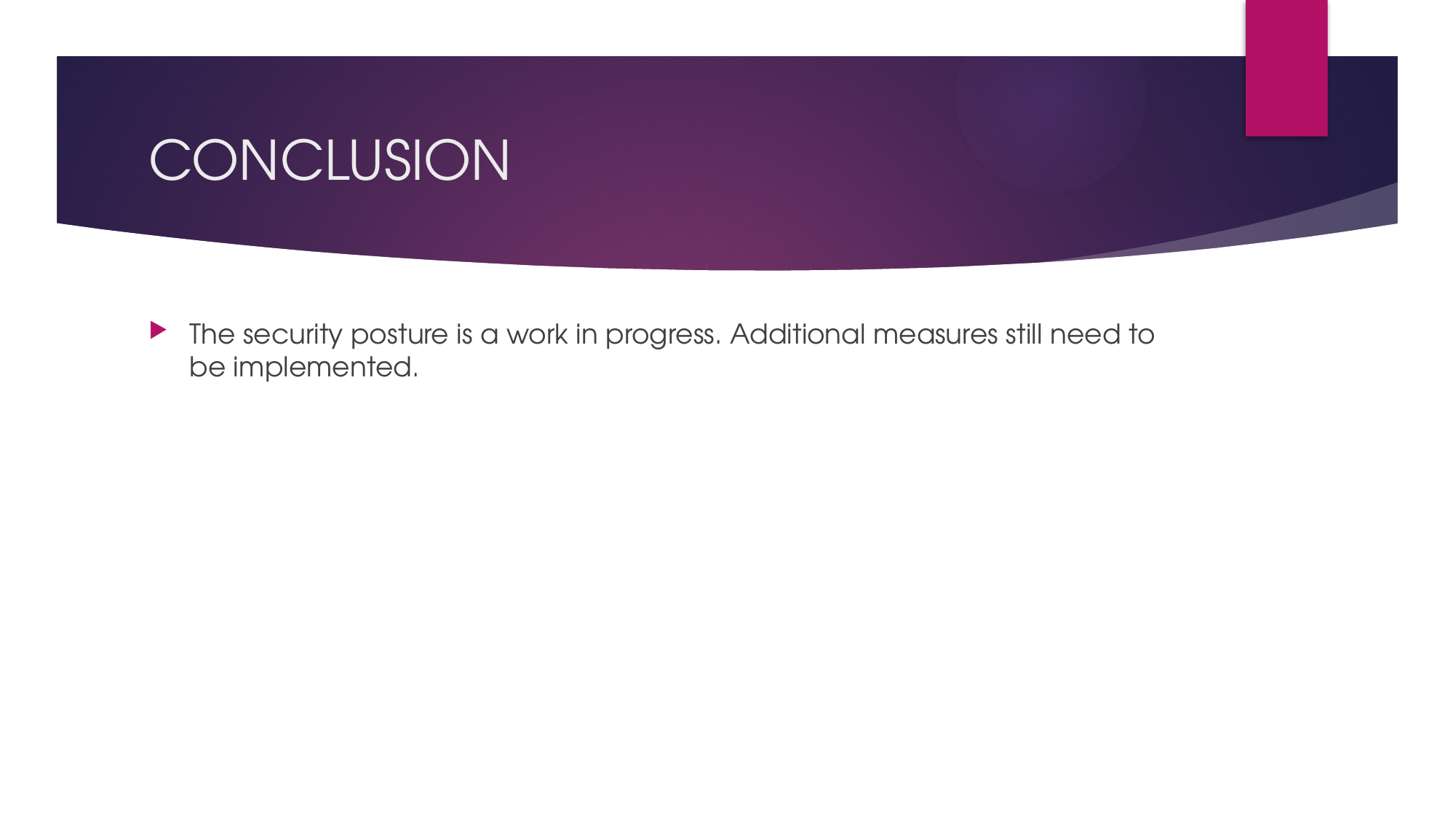

# CONCLUSION
The security posture is a work in progress. Additional measures still need to be implemented.